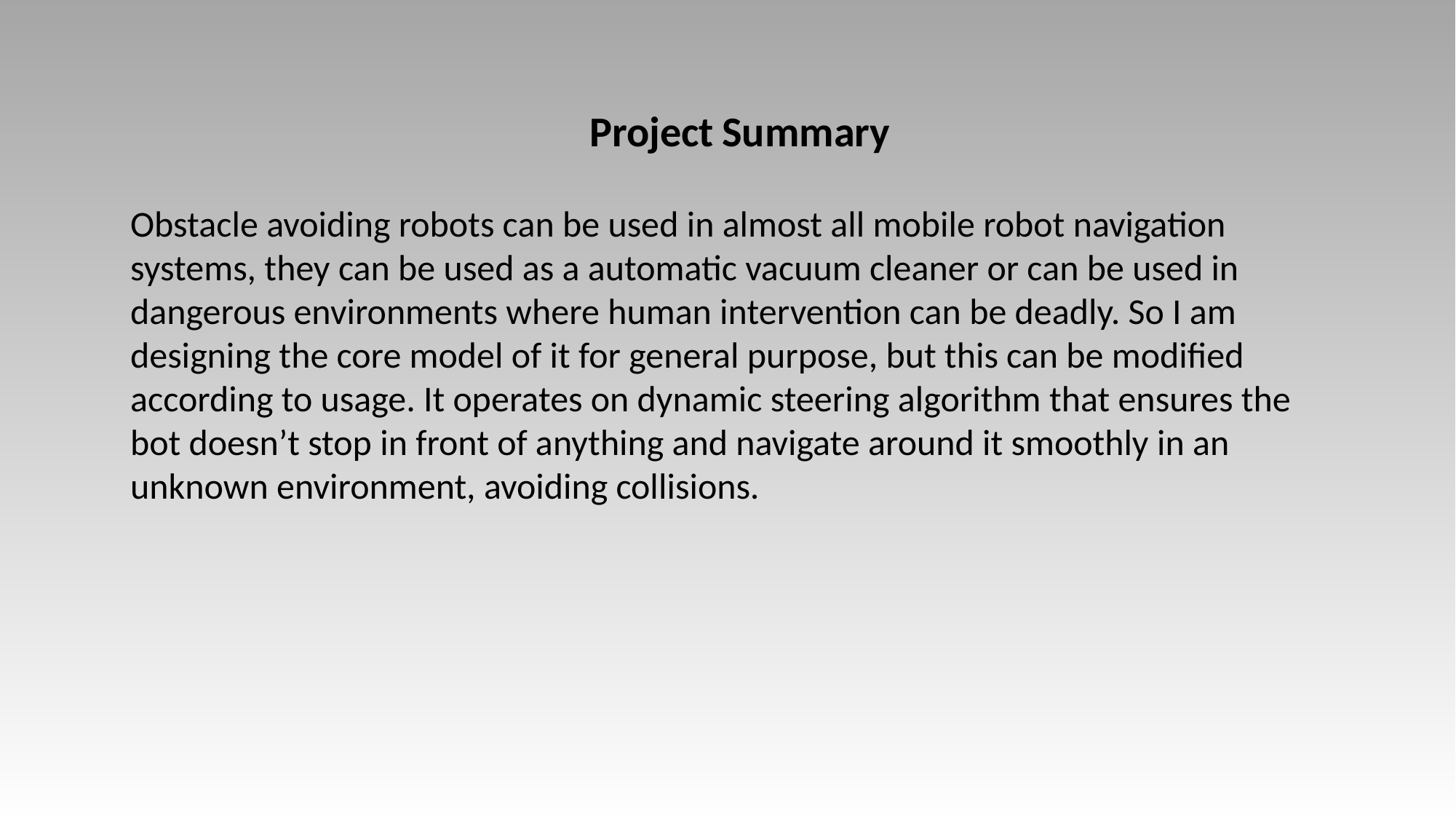

Project Summary

Obstacle avoiding robots can be used in almost all mobile robot navigation systems, they can be used as a automatic vacuum cleaner or can be used in dangerous environments where human intervention can be deadly. So I am designing the core model of it for general purpose, but this can be modified according to usage. It operates on dynamic steering algorithm that ensures the bot doesn’t stop in front of anything and navigate around it smoothly in an unknown environment, avoiding collisions.